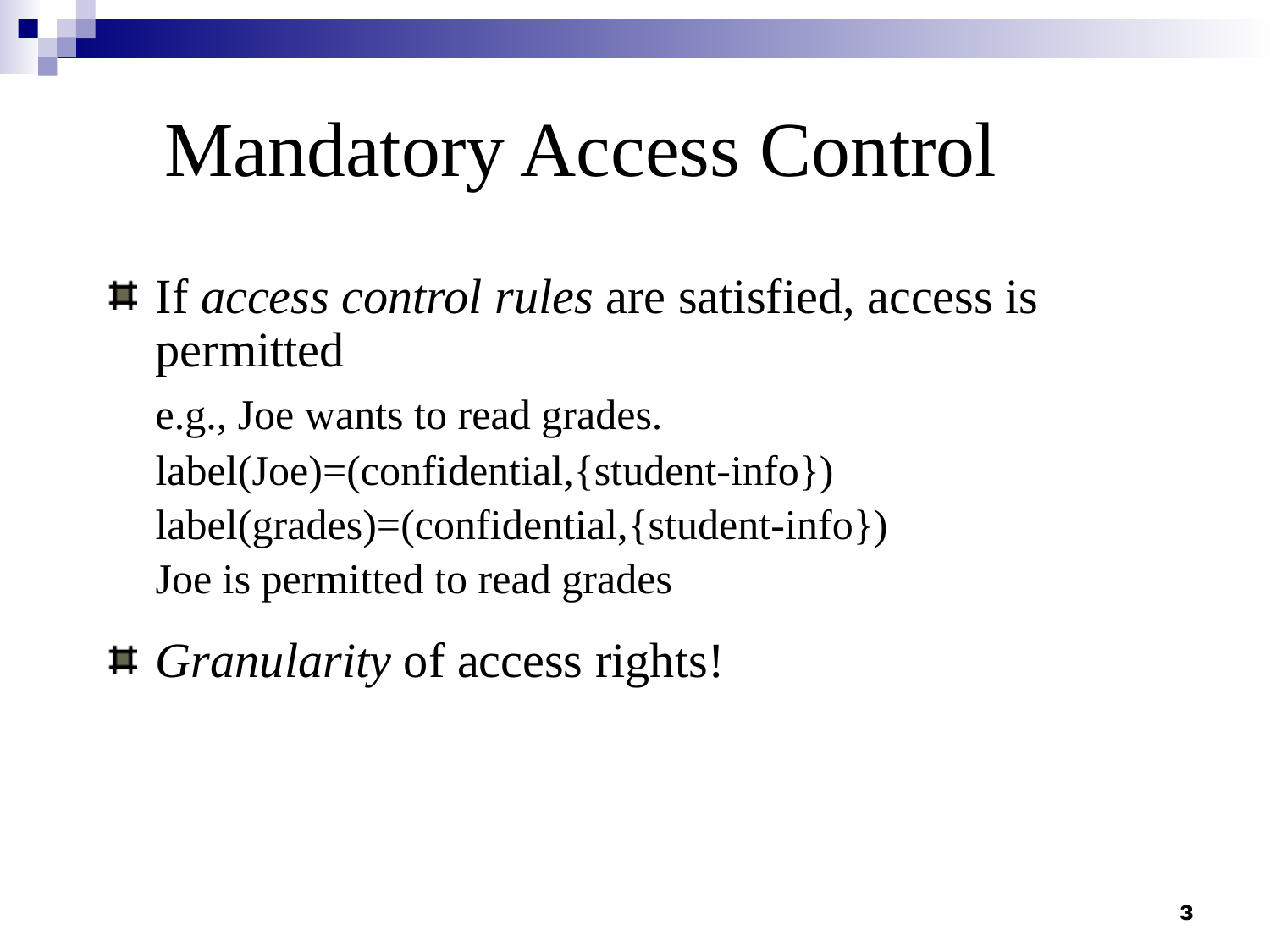

Mandatory Access Control
If access control rules are satisfied, access is permitted
	e.g., Joe wants to read grades.
	label(Joe)=(confidential,{student-info})
	label(grades)=(confidential,{student-info})
	Joe is permitted to read grades

Granularity of access rights!

3